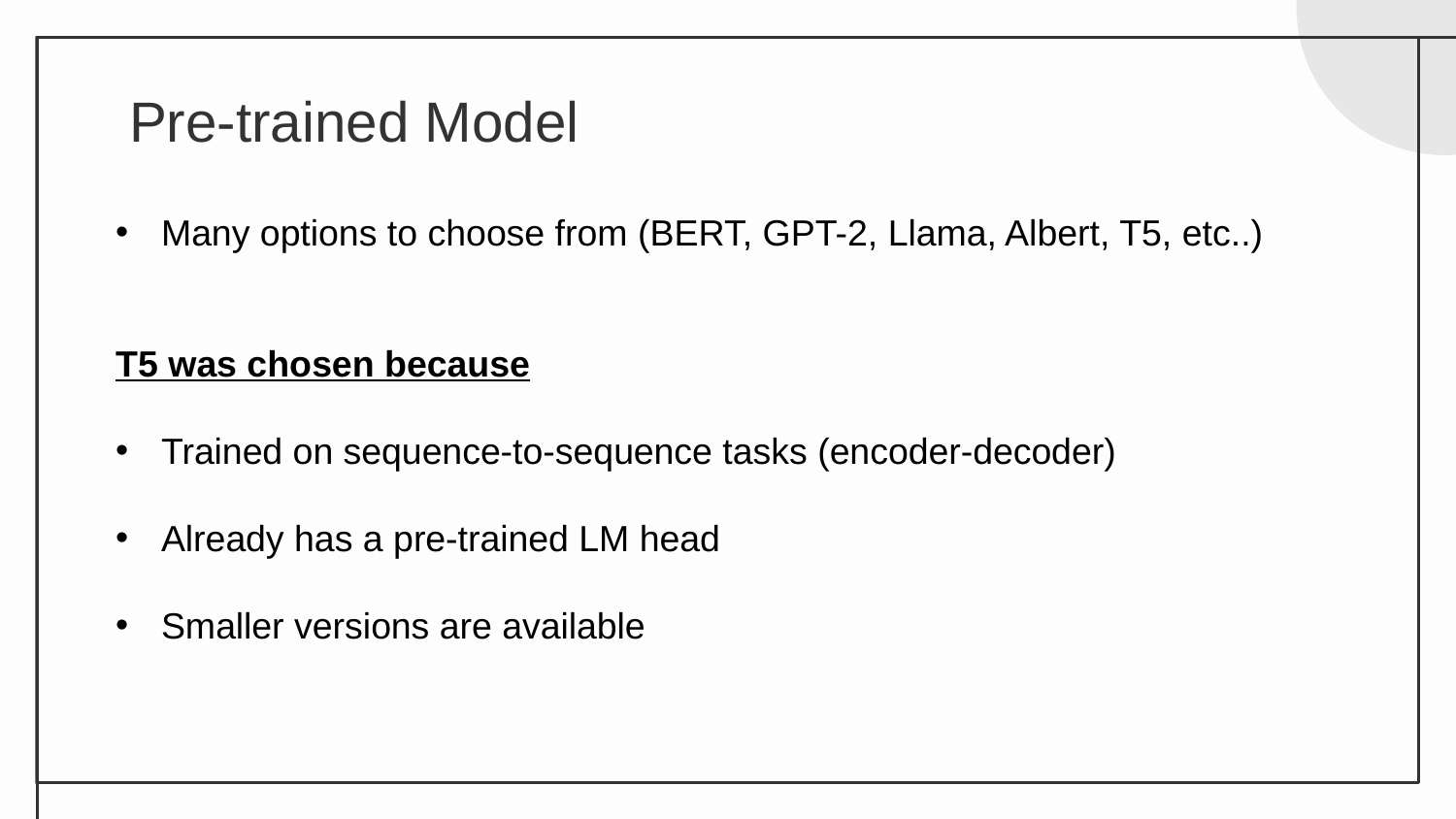

# Pre-trained Model
Many options to choose from (BERT, GPT-2, Llama, Albert, T5, etc..)

T5 was chosen because

Trained on sequence-to-sequence tasks (encoder-decoder)

Already has a pre-trained LM head

Smaller versions are available